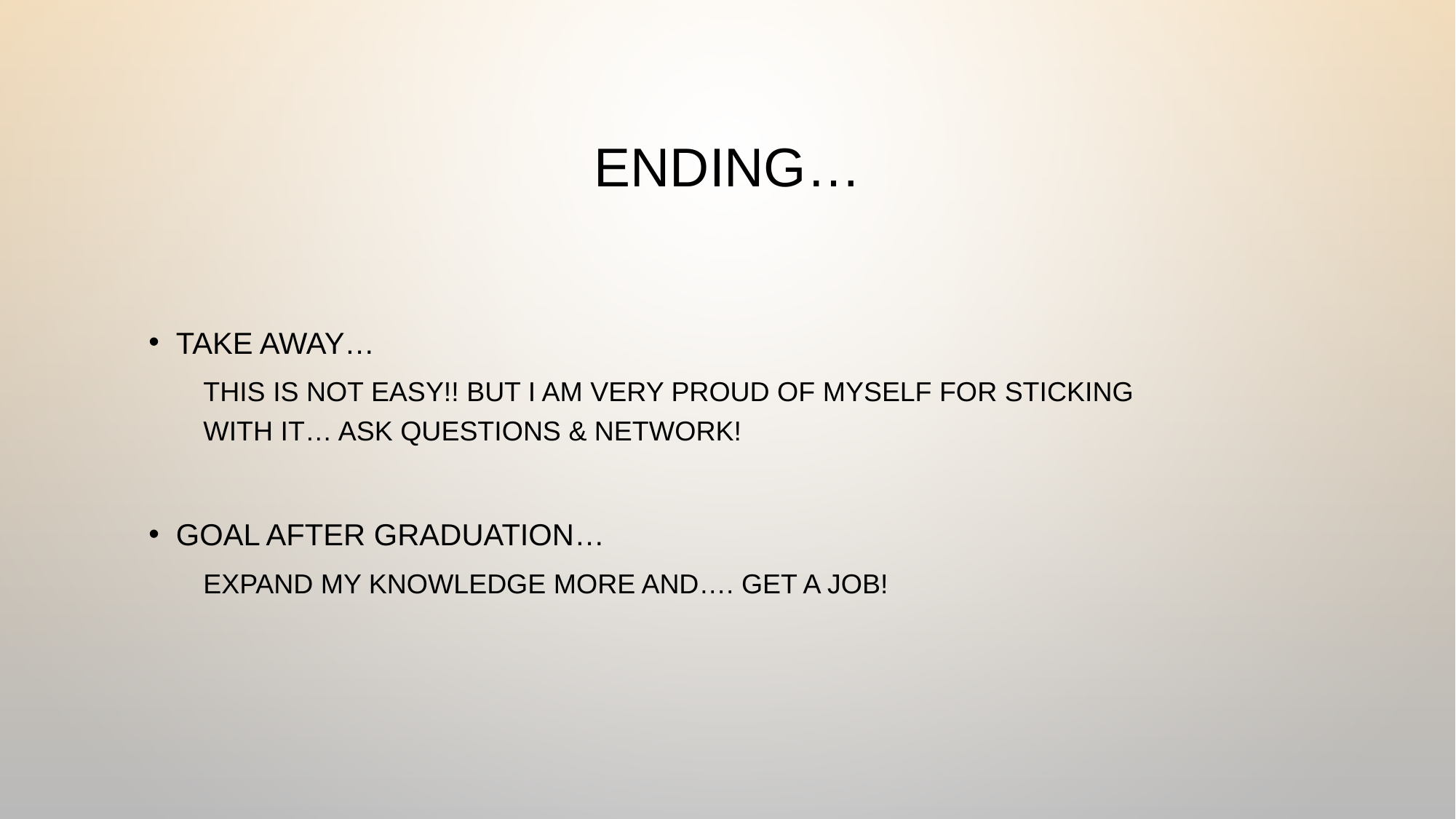

# Ending…
Take away…
This is not easy!! But I am very proud of myself for sticking with it… ask questions & network!

Goal after graduation…
Expand my knowledge more and…. Get a job!